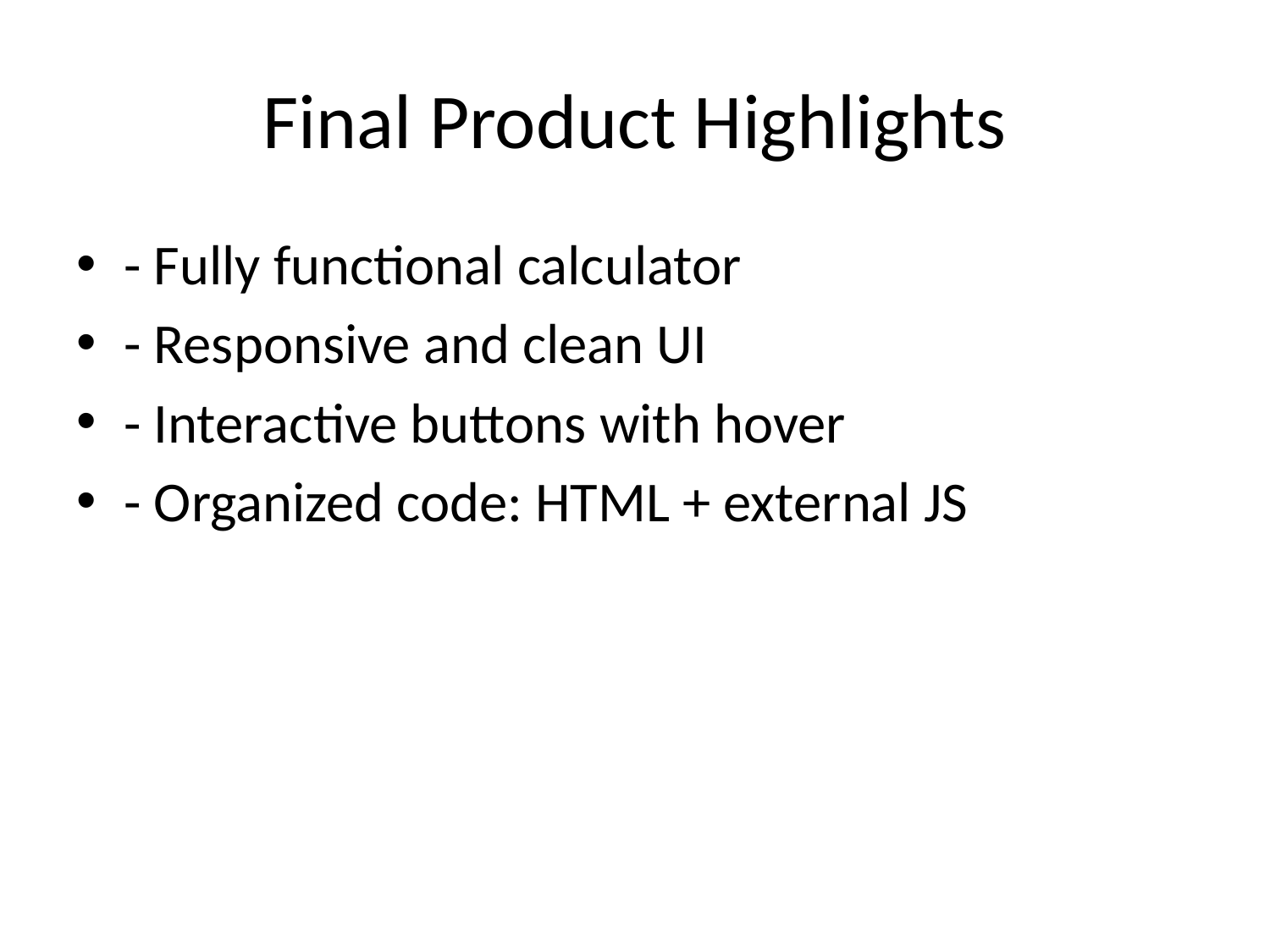

# Final Product Highlights
- Fully functional calculator
- Responsive and clean UI
- Interactive buttons with hover
- Organized code: HTML + external JS